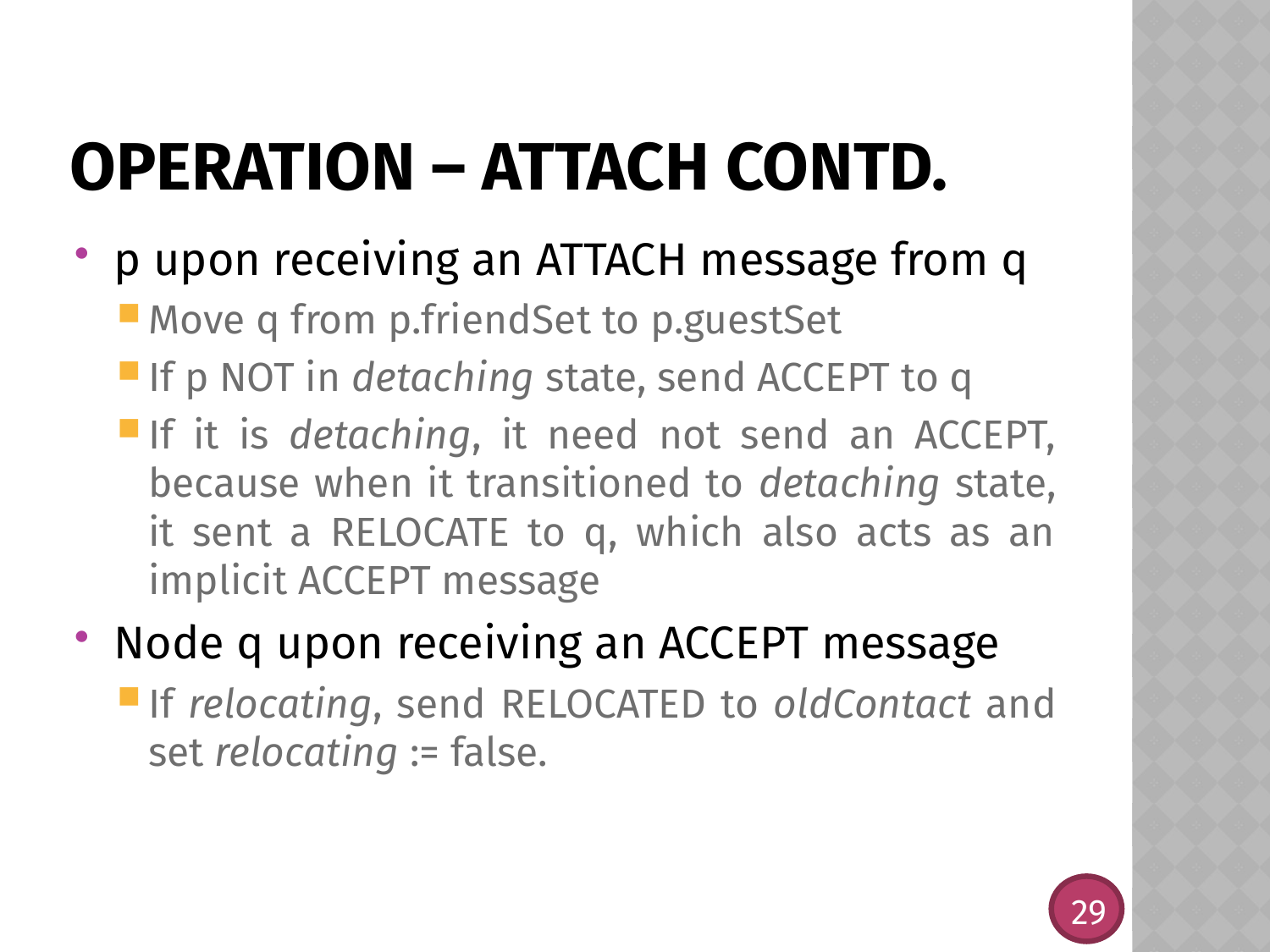

# OPERATION – attach contd.
p upon receiving an ATTACH message from q
Move q from p.friendSet to p.guestSet
If p NOT in detaching state, send ACCEPT to q
If it is detaching, it need not send an ACCEPT, because when it transitioned to detaching state, it sent a RELOCATE to q, which also acts as an implicit ACCEPT message
Node q upon receiving an ACCEPT message
If relocating, send RELOCATED to oldContact and set relocating := false.

29